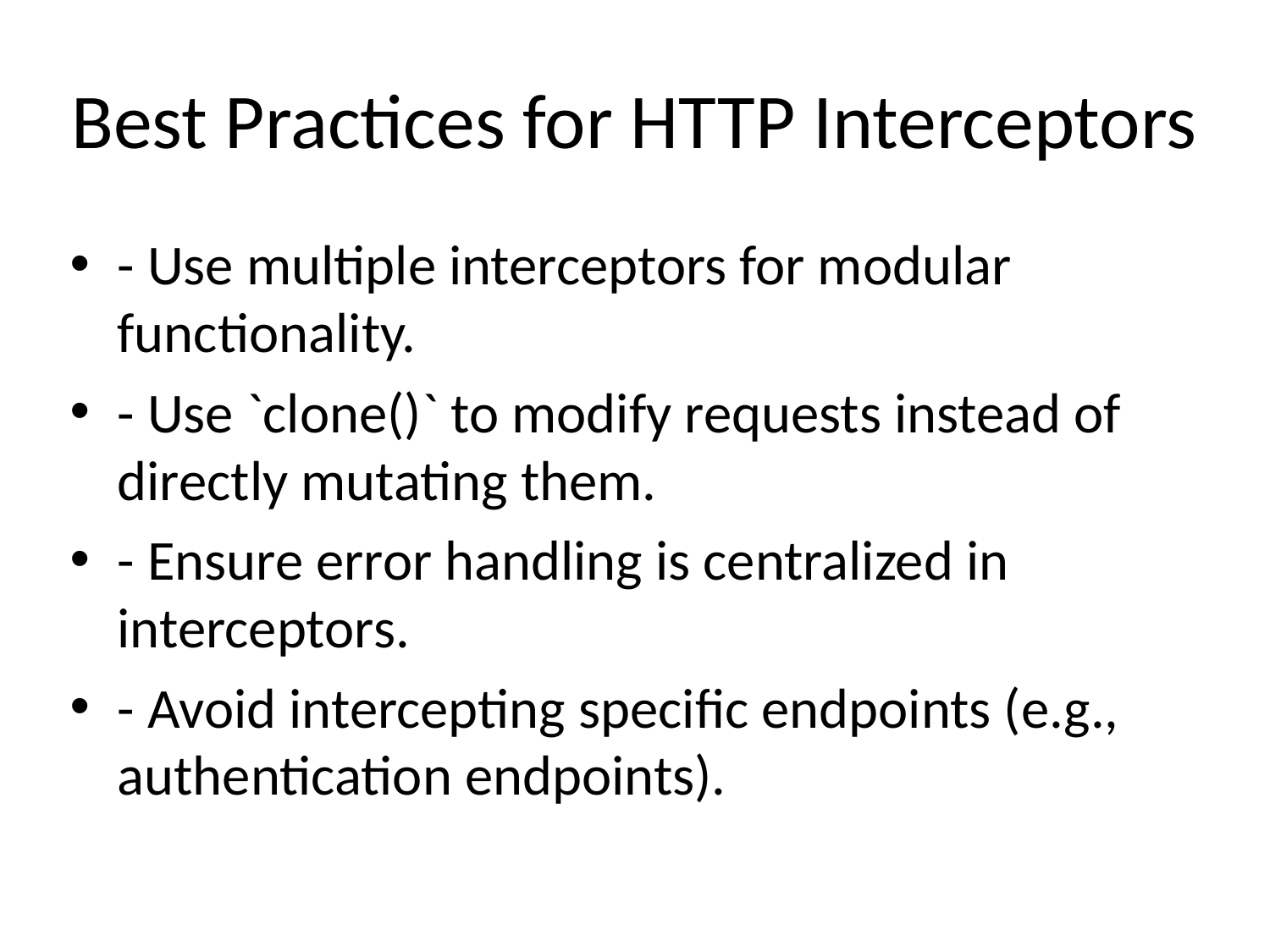

# Best Practices for HTTP Interceptors
- Use multiple interceptors for modular functionality.
- Use `clone()` to modify requests instead of directly mutating them.
- Ensure error handling is centralized in interceptors.
- Avoid intercepting specific endpoints (e.g., authentication endpoints).